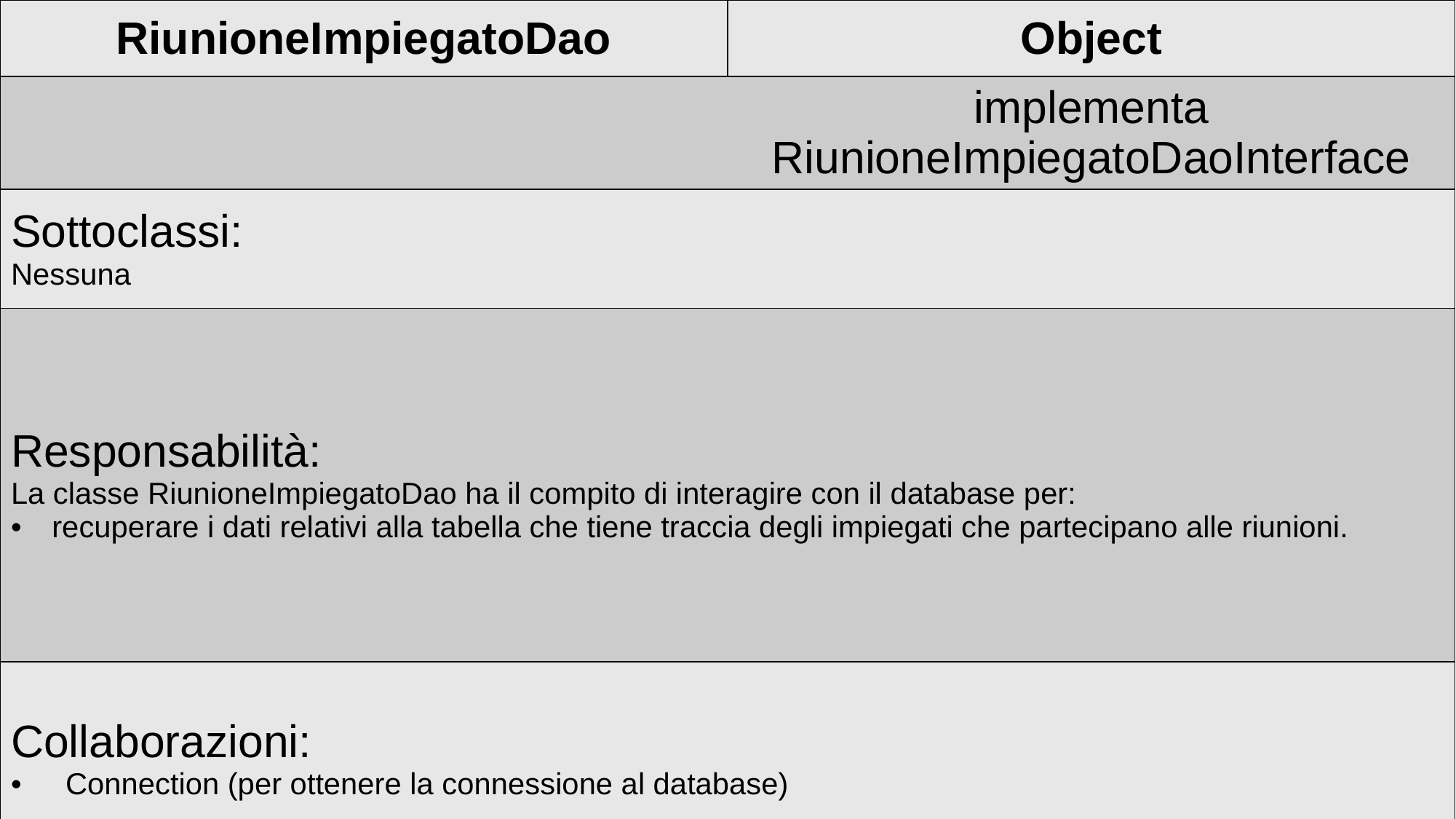

| RiunioneImpiegatoDao | Object |
| --- | --- |
|  | implementa RiunioneImpiegatoDaoInterface |
| Sottoclassi: Nessuna |  |
| Responsabilità: La classe RiunioneImpiegatoDao ha il compito di interagire con il database per: recuperare i dati relativi alla tabella che tiene traccia degli impiegati che partecipano alle riunioni. |  |
| Collaborazioni: Connection (per ottenere la connessione al database) |  |